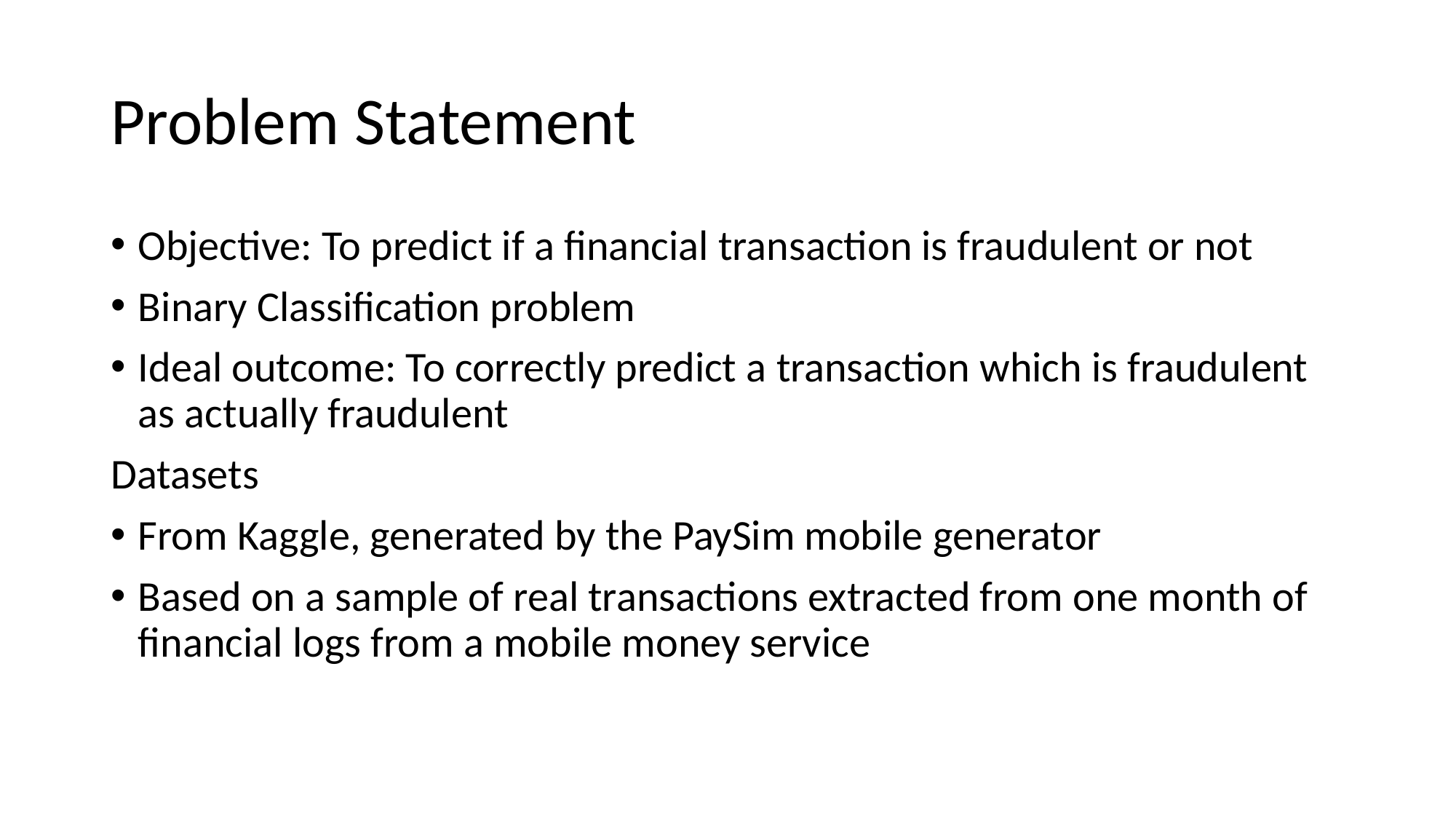

# Problem Statement
Objective: To predict if a financial transaction is fraudulent or not
Binary Classification problem
Ideal outcome: To correctly predict a transaction which is fraudulent as actually fraudulent
Datasets
From Kaggle, generated by the PaySim mobile generator
Based on a sample of real transactions extracted from one month of financial logs from a mobile money service